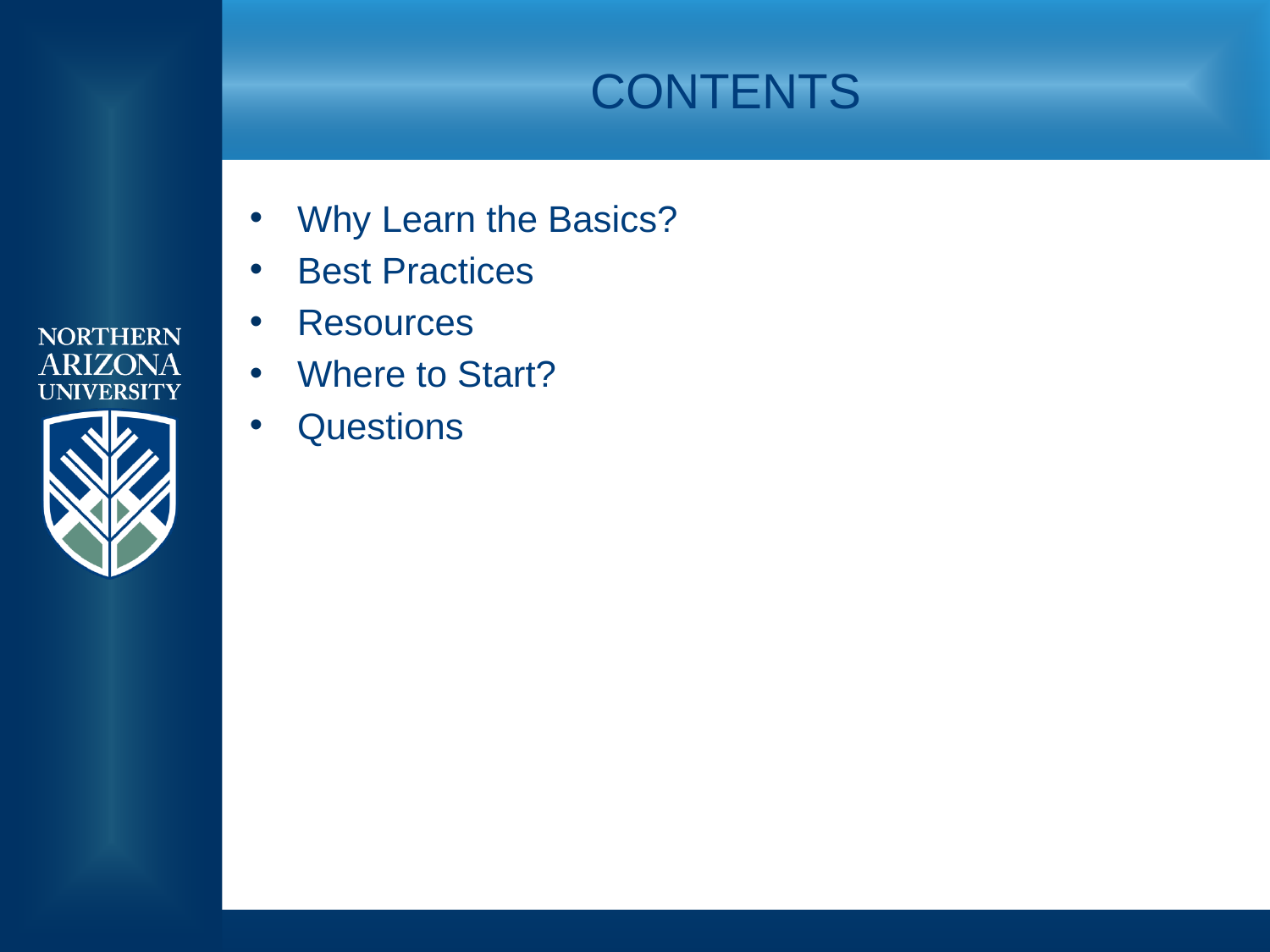

# Contents
Why Learn the Basics?
Best Practices
Resources
Where to Start?
Questions